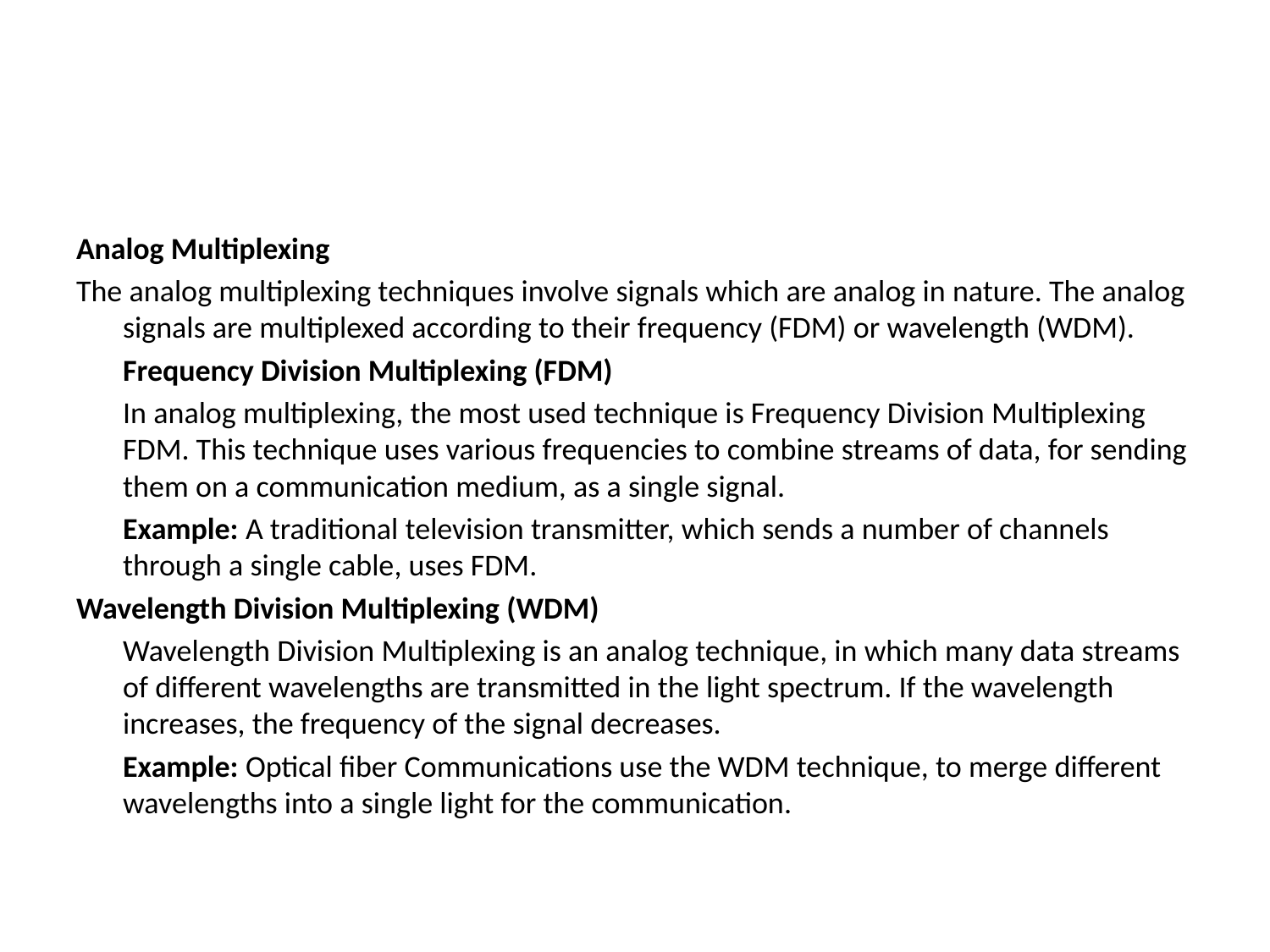

#
Analog Multiplexing
The analog multiplexing techniques involve signals which are analog in nature. The analog signals are multiplexed according to their frequency (FDM) or wavelength (WDM).
	Frequency Division Multiplexing (FDM)
	In analog multiplexing, the most used technique is Frequency Division Multiplexing FDM. This technique uses various frequencies to combine streams of data, for sending them on a communication medium, as a single signal.
	Example: A traditional television transmitter, which sends a number of channels through a single cable, uses FDM.
Wavelength Division Multiplexing (WDM)
	Wavelength Division Multiplexing is an analog technique, in which many data streams of different wavelengths are transmitted in the light spectrum. If the wavelength increases, the frequency of the signal decreases.
	Example: Optical fiber Communications use the WDM technique, to merge different wavelengths into a single light for the communication.